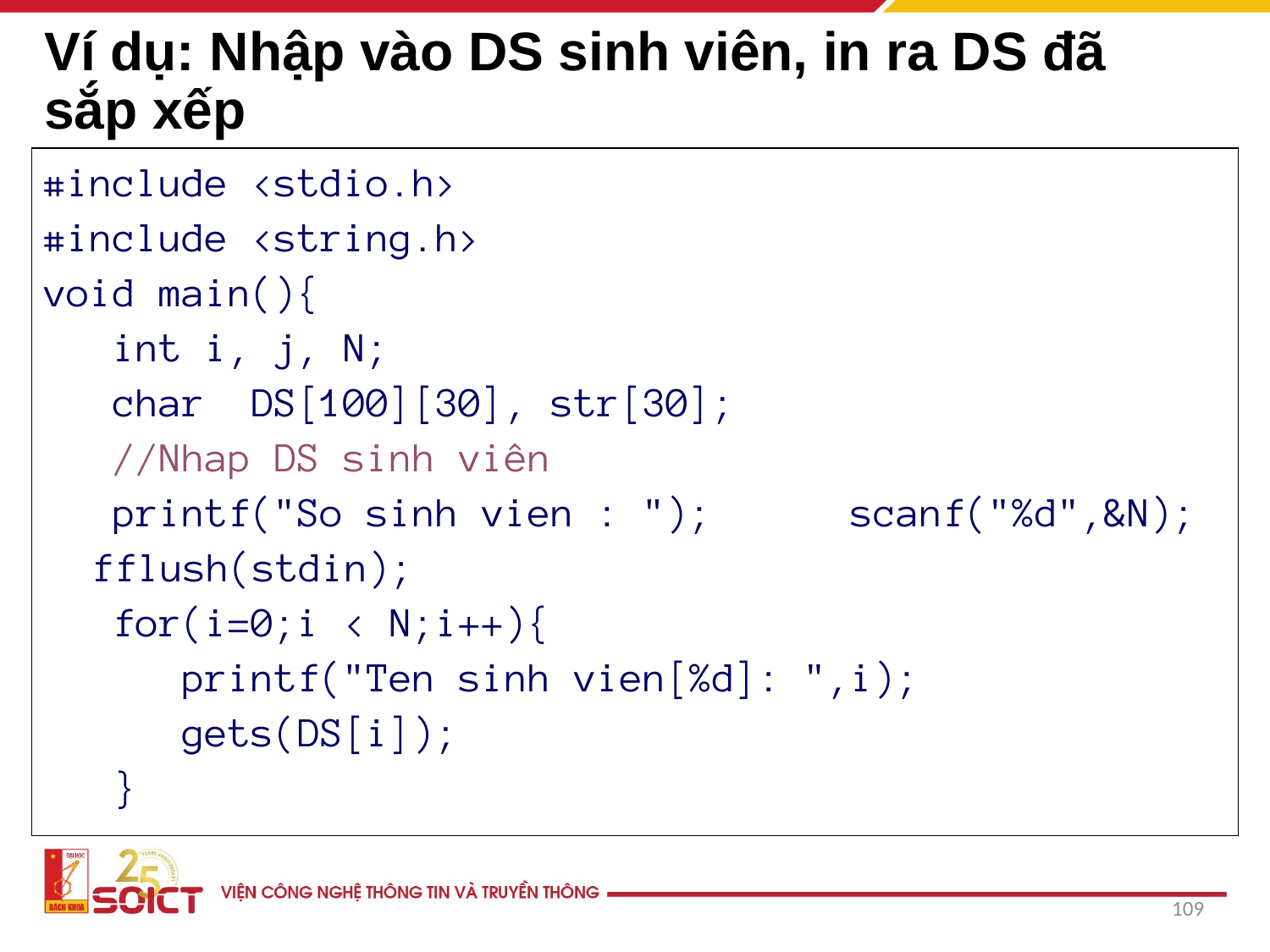

# Ví dụ: Nhập vào DS sinh viên, in ra DS đã sắp xếp
#include <stdio.h>
#include <string.h>
void main(){
   int i, j, N;
   char  DS[100][30], str[30];
   //Nhap DS sinh viên
   printf("So sinh vien : ");      scanf("%d",&N);
	fflush(stdin);
   for(i=0;i < N;i++){
      printf("Ten sinh vien[%d]: ",i);
      gets(DS[i]);
	 }
109